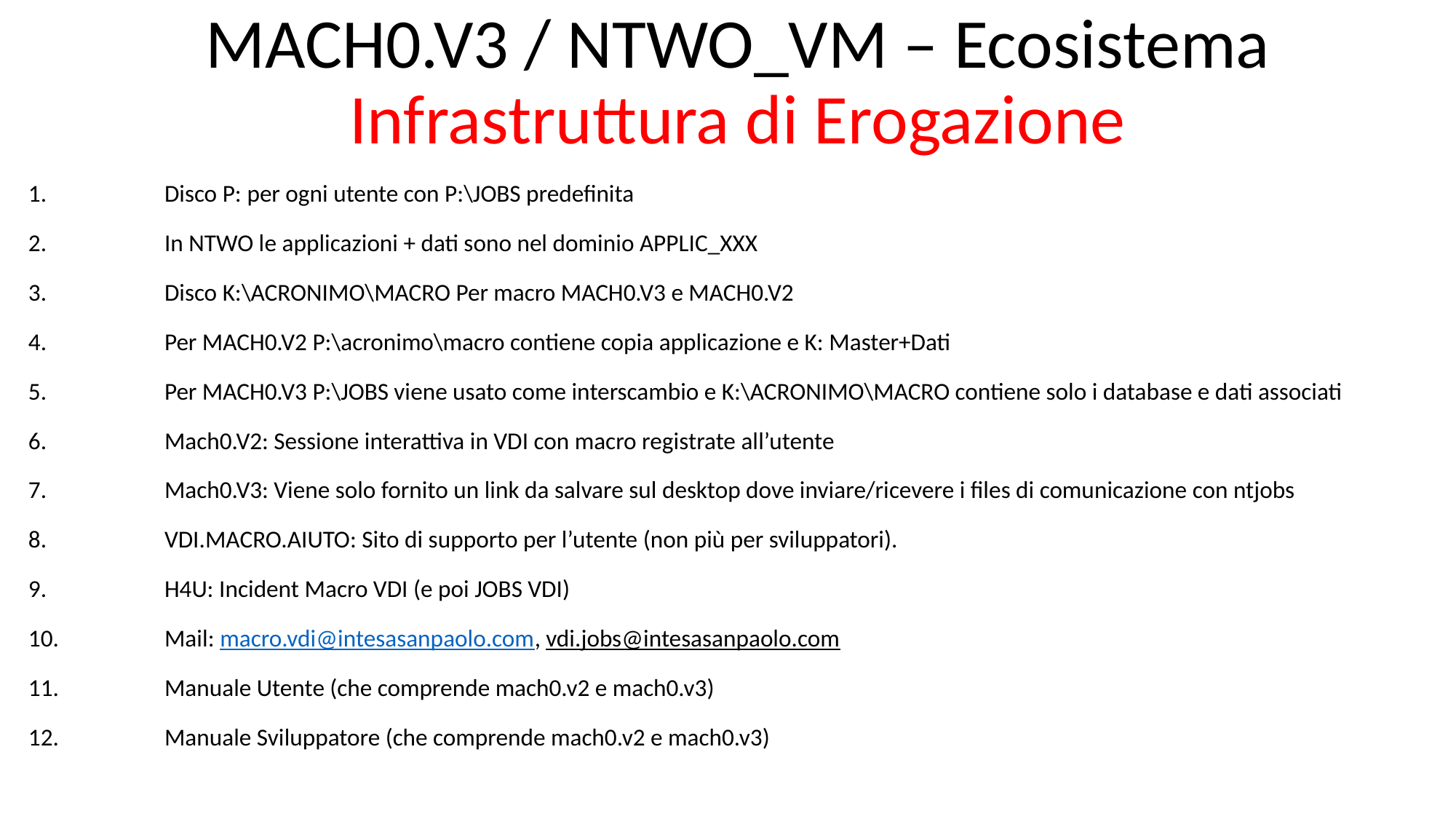

MACH0.V3 / NTWO_VM – Ecosistema
Infrastruttura di Erogazione

Disco P: per ogni utente con P:\JOBS predefinita
In NTWO le applicazioni + dati sono nel dominio APPLIC_XXX
Disco K:\ACRONIMO\MACRO Per macro MACH0.V3 e MACH0.V2
Per MACH0.V2 P:\acronimo\macro contiene copia applicazione e K: Master+Dati
Per MACH0.V3 P:\JOBS viene usato come interscambio e K:\ACRONIMO\MACRO contiene solo i database e dati associati
Mach0.V2: Sessione interattiva in VDI con macro registrate all’utente
Mach0.V3: Viene solo fornito un link da salvare sul desktop dove inviare/ricevere i files di comunicazione con ntjobs
VDI.MACRO.AIUTO: Sito di supporto per l’utente (non più per sviluppatori).
H4U: Incident Macro VDI (e poi JOBS VDI)
Mail: macro.vdi@intesasanpaolo.com, vdi.jobs@intesasanpaolo.com
Manuale Utente (che comprende mach0.v2 e mach0.v3)
Manuale Sviluppatore (che comprende mach0.v2 e mach0.v3)